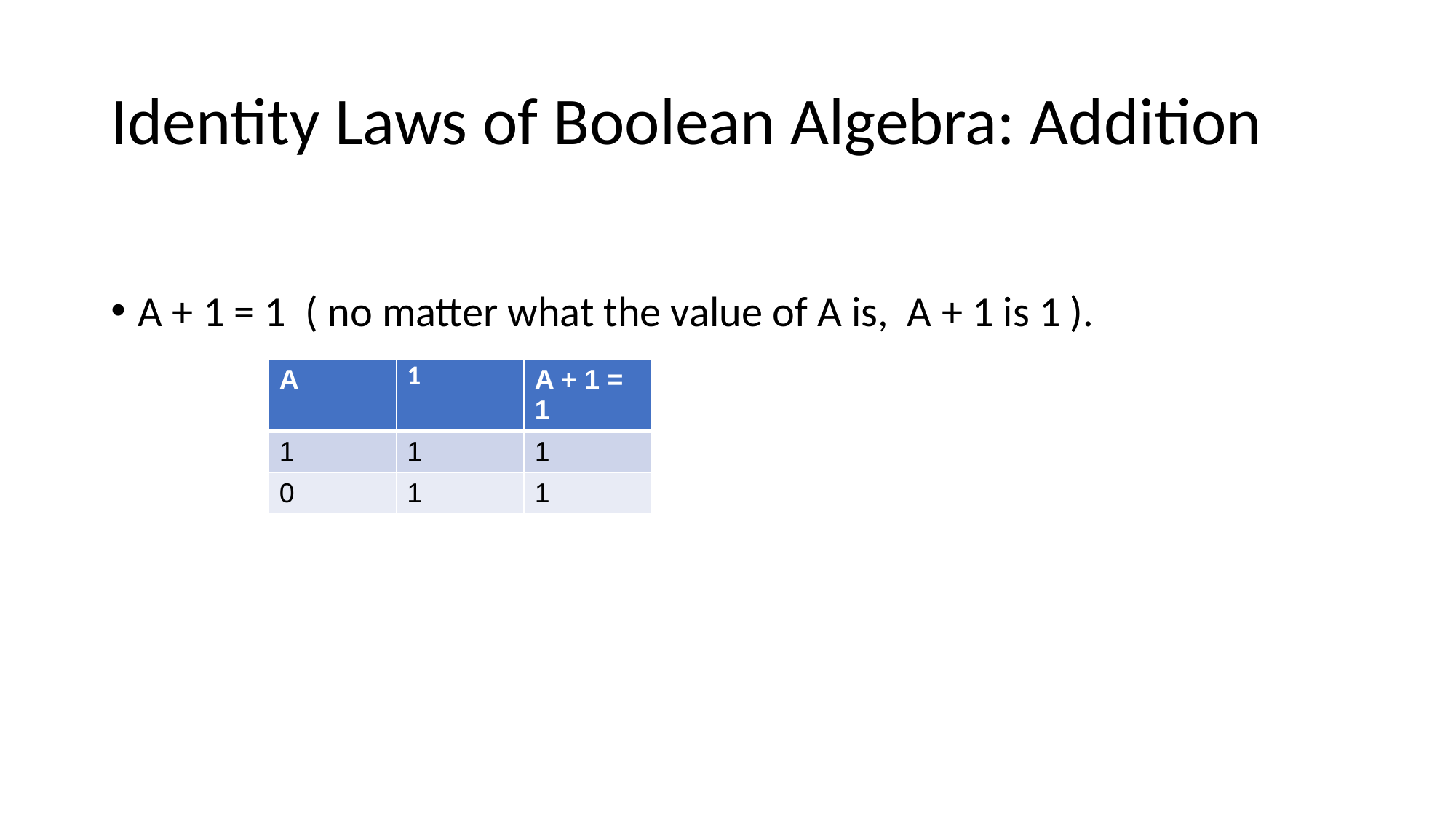

# Identity Laws of Boolean Algebra: Addition

A + 1 = 1  ( no matter what the value of A is,  A + 1 is 1 ).

| A | 1 | A + 1 = 1 |
| --- | --- | --- |
| 1 | 1 | 1 |
| 0 | 1 | 1 |